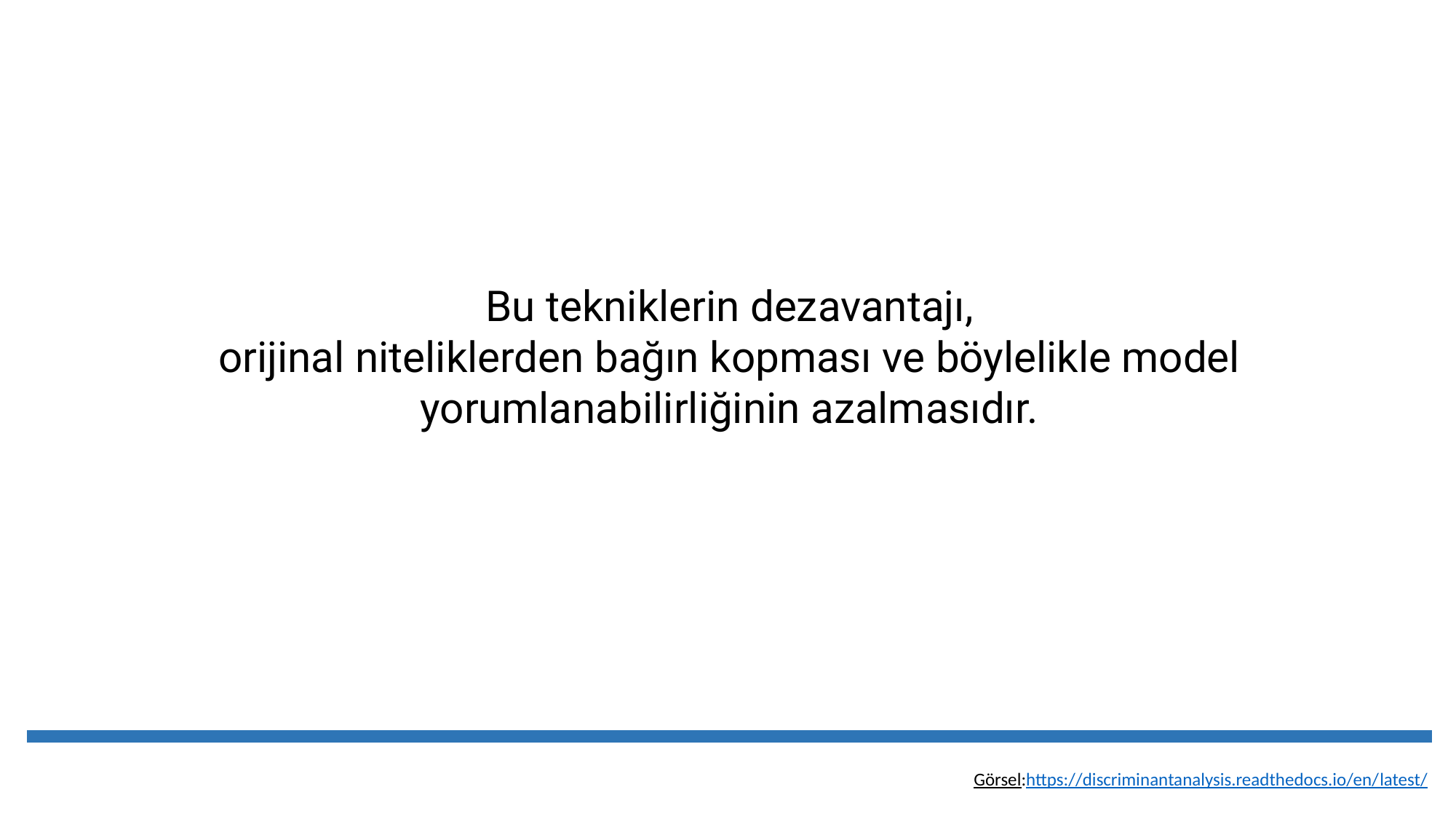

Bu tekniklerin dezavantajı,
orijinal niteliklerden bağın kopması ve böylelikle model yorumlanabilirliğinin azalmasıdır.
Görsel:https://discriminantanalysis.readthedocs.io/en/latest/